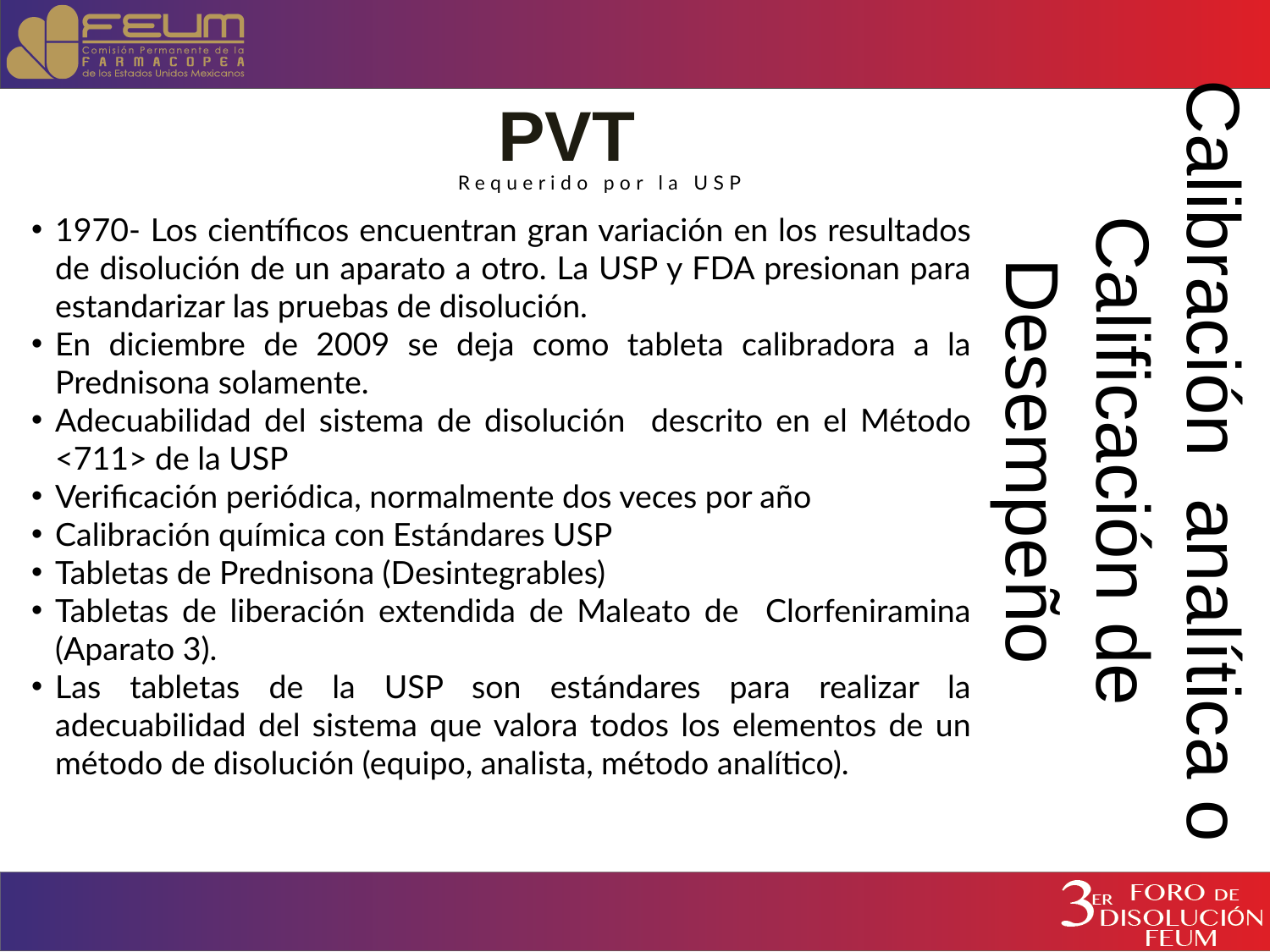

# Calibración  analítica o Calificación de Desempeño
 PVT
Requerido por la USP
1970- Los científicos encuentran gran variación en los resultados de disolución de un aparato a otro. La USP y FDA presionan para estandarizar las pruebas de disolución.
En diciembre de 2009 se deja como tableta calibradora a la Prednisona solamente.
Adecuabilidad del sistema de disolución  descrito en el Método <711> de la USP
Verificación periódica, normalmente dos veces por año
Calibración química con Estándares USP
Tabletas de Prednisona (Desintegrables)
Tabletas de liberación extendida de Maleato de  Clorfeniramina (Aparato 3).
Las tabletas de la USP son estándares para realizar la adecuabilidad del sistema que valora todos los elementos de un método de disolución (equipo, analista, método analítico).